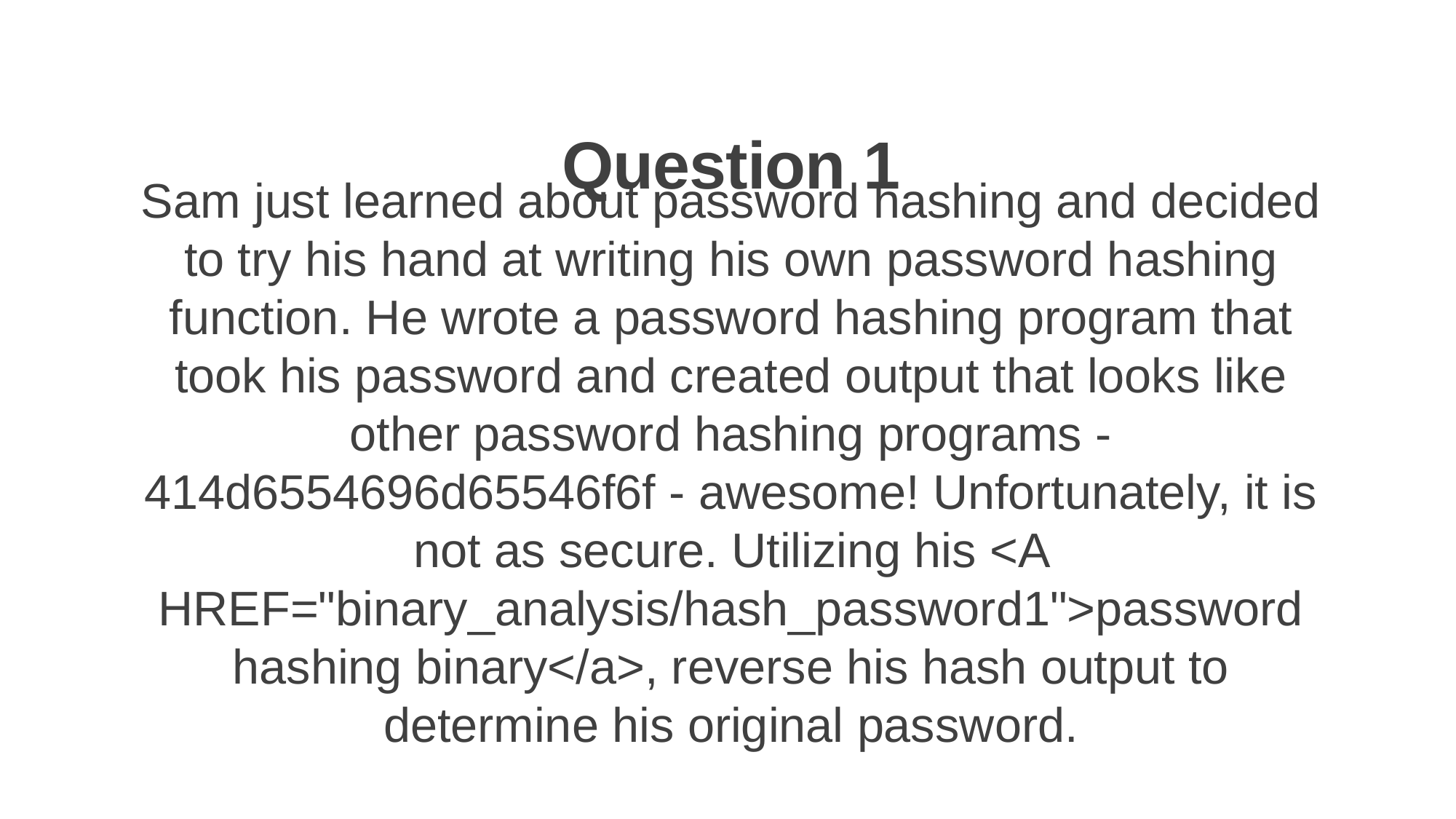

Question 1
Sam just learned about password hashing and decided to try his hand at writing his own password hashing function. He wrote a password hashing program that took his password and created output that looks like other password hashing programs - 414d6554696d65546f6f - awesome! Unfortunately, it is not as secure. Utilizing his <A HREF="binary_analysis/hash_password1">password hashing binary</a>, reverse his hash output to determine his original password.